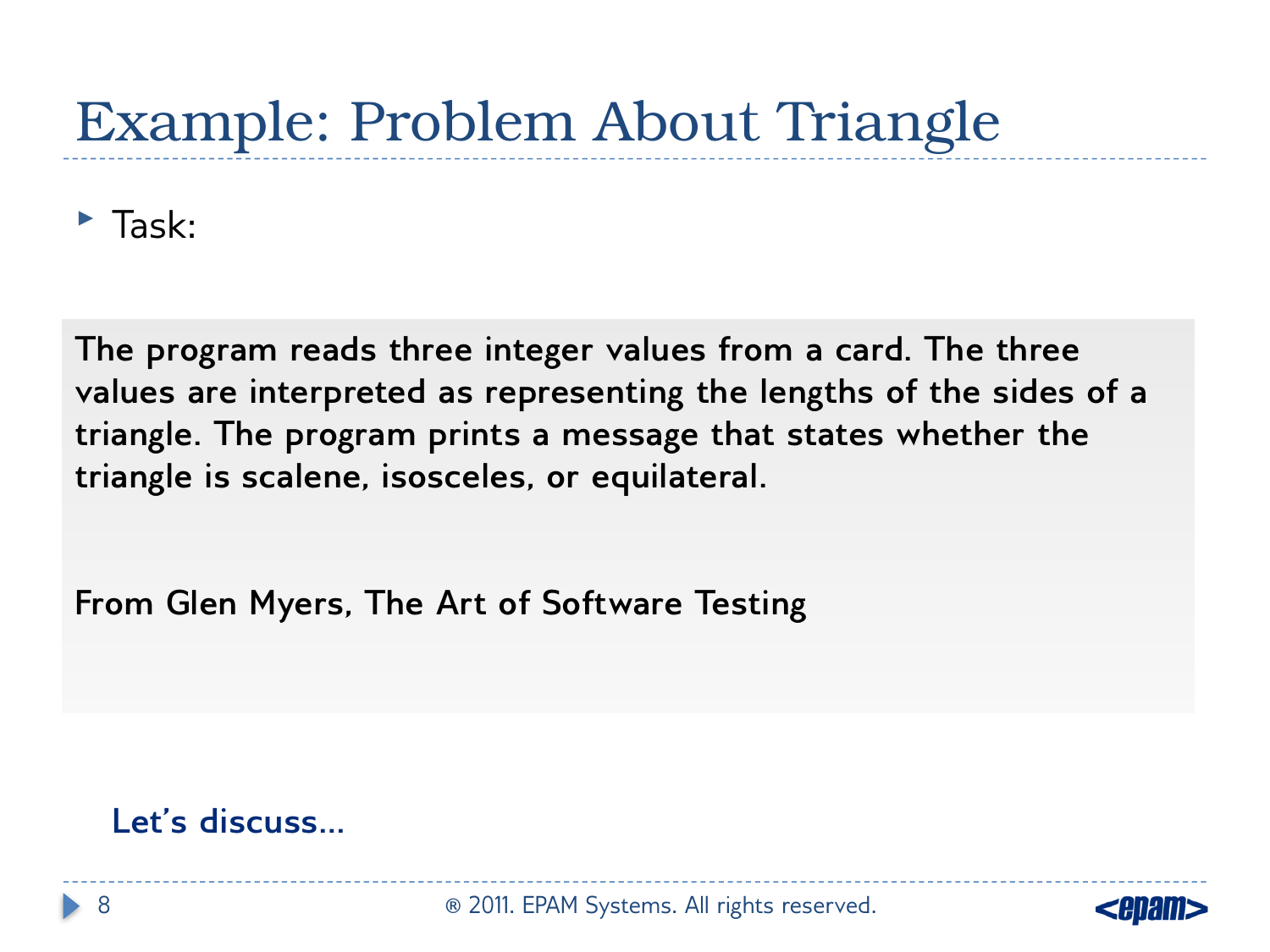

# Example: Problem About Triangle

Task:

Let’s discuss…

The program reads three integer values from a card. The three values are interpreted as representing the lengths of the sides of a triangle. The program prints a message that states whether the triangle is scalene, isosceles, or equilateral.

From Glen Myers, The Art of Software Testing

8
® 2011. EPAM Systems. All rights reserved.